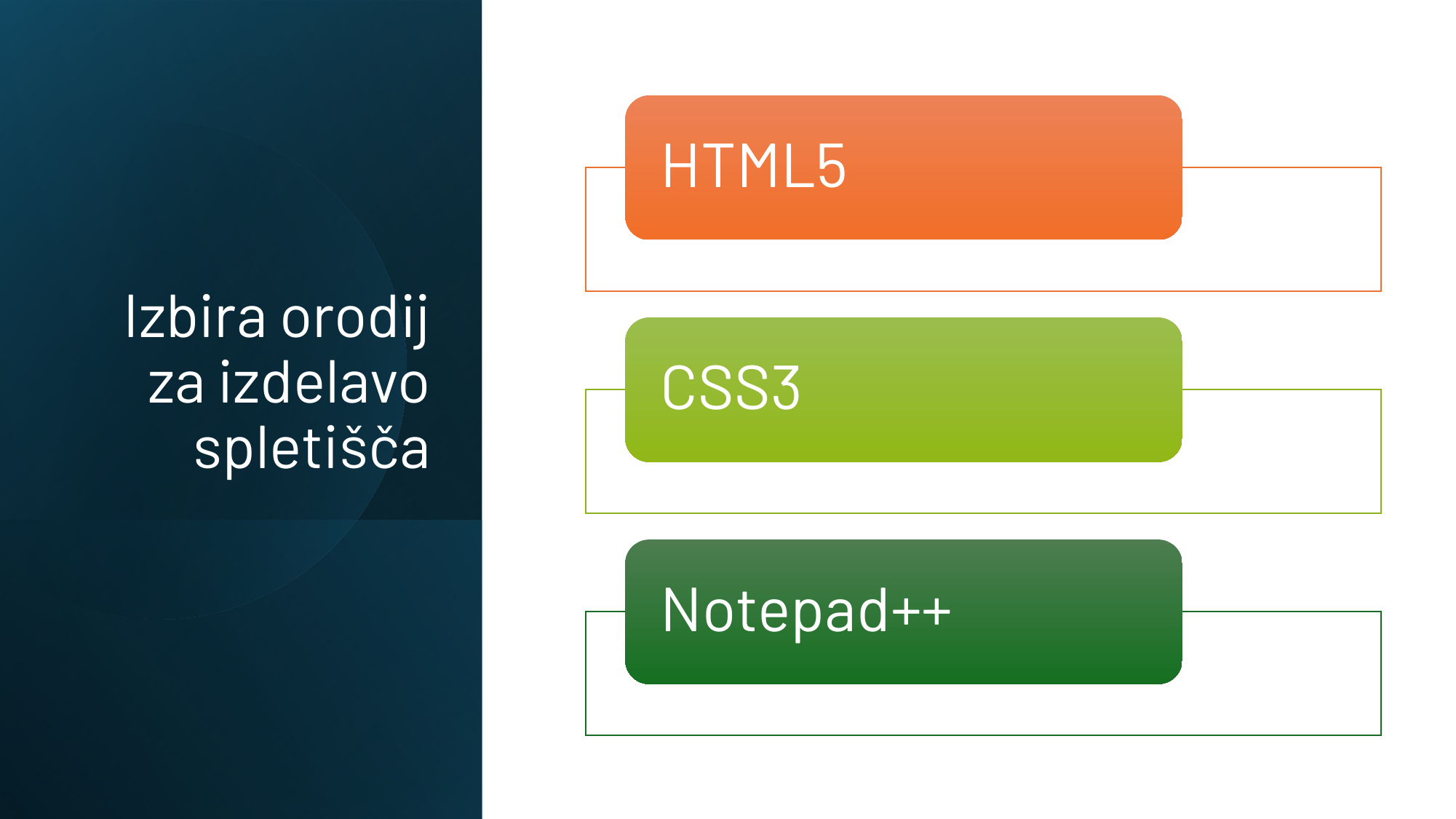

HTML5
CSS3
Notepad++

# Izbira orodij za izdelavo spletišča